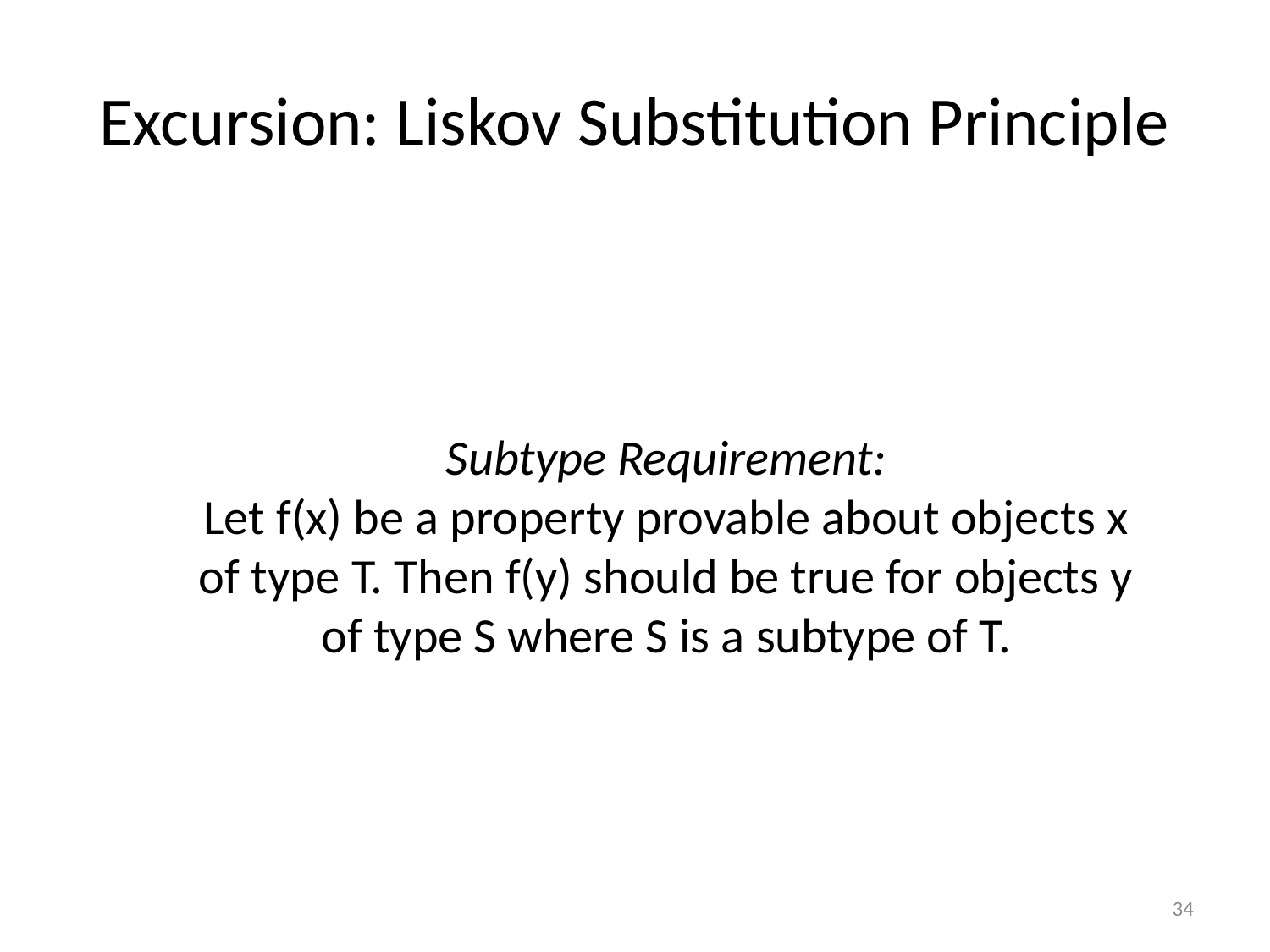

# Excursion: Liskov Substitution Principle
Subtype Requirement:
Let f(x) be a property provable about objects x of type T. Then f(y) should be true for objects y of type S where S is a subtype of T.
34